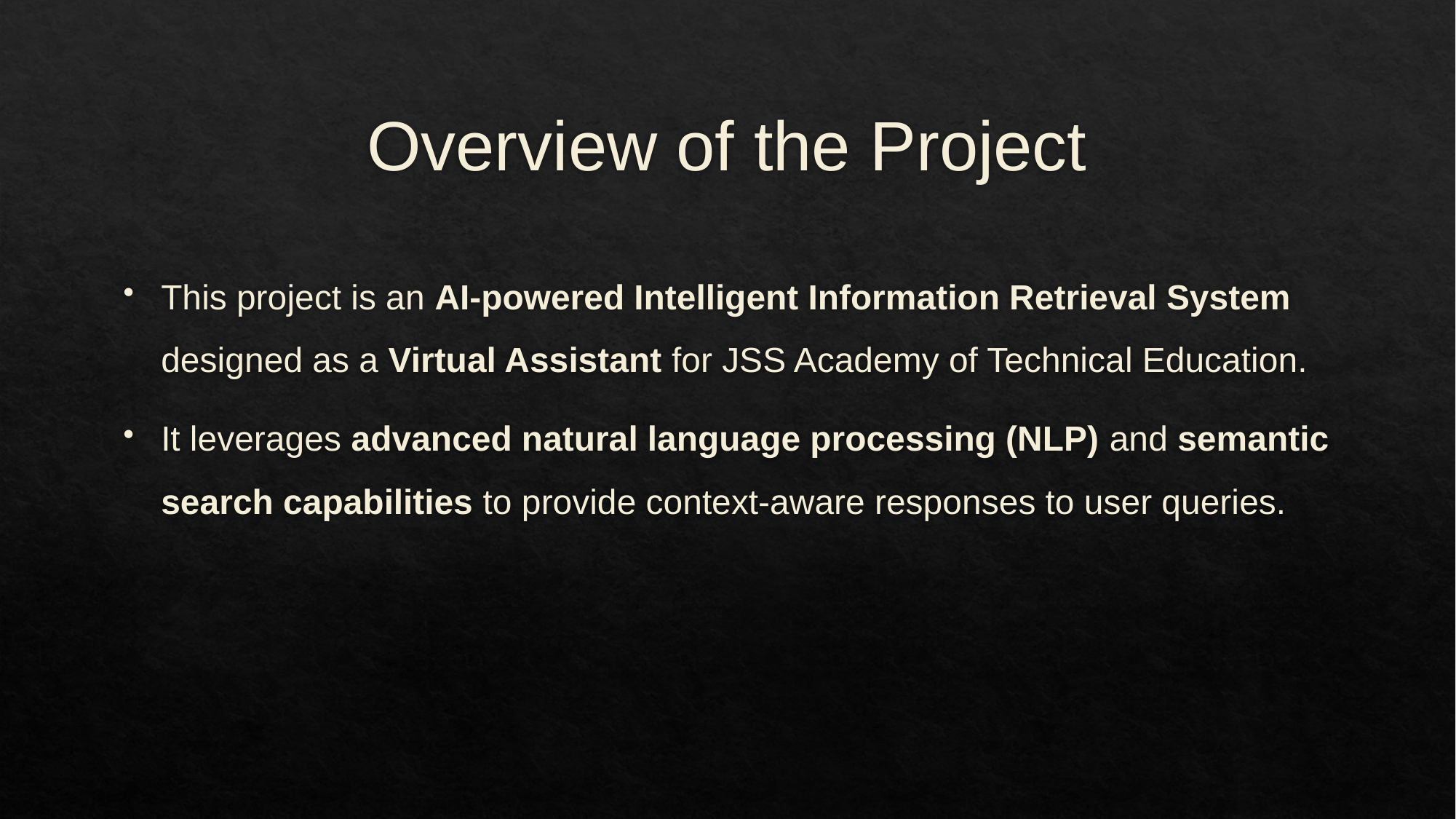

# Overview of the Project
This project is an AI-powered Intelligent Information Retrieval System designed as a Virtual Assistant for JSS Academy of Technical Education.
It leverages advanced natural language processing (NLP) and semantic search capabilities to provide context-aware responses to user queries.